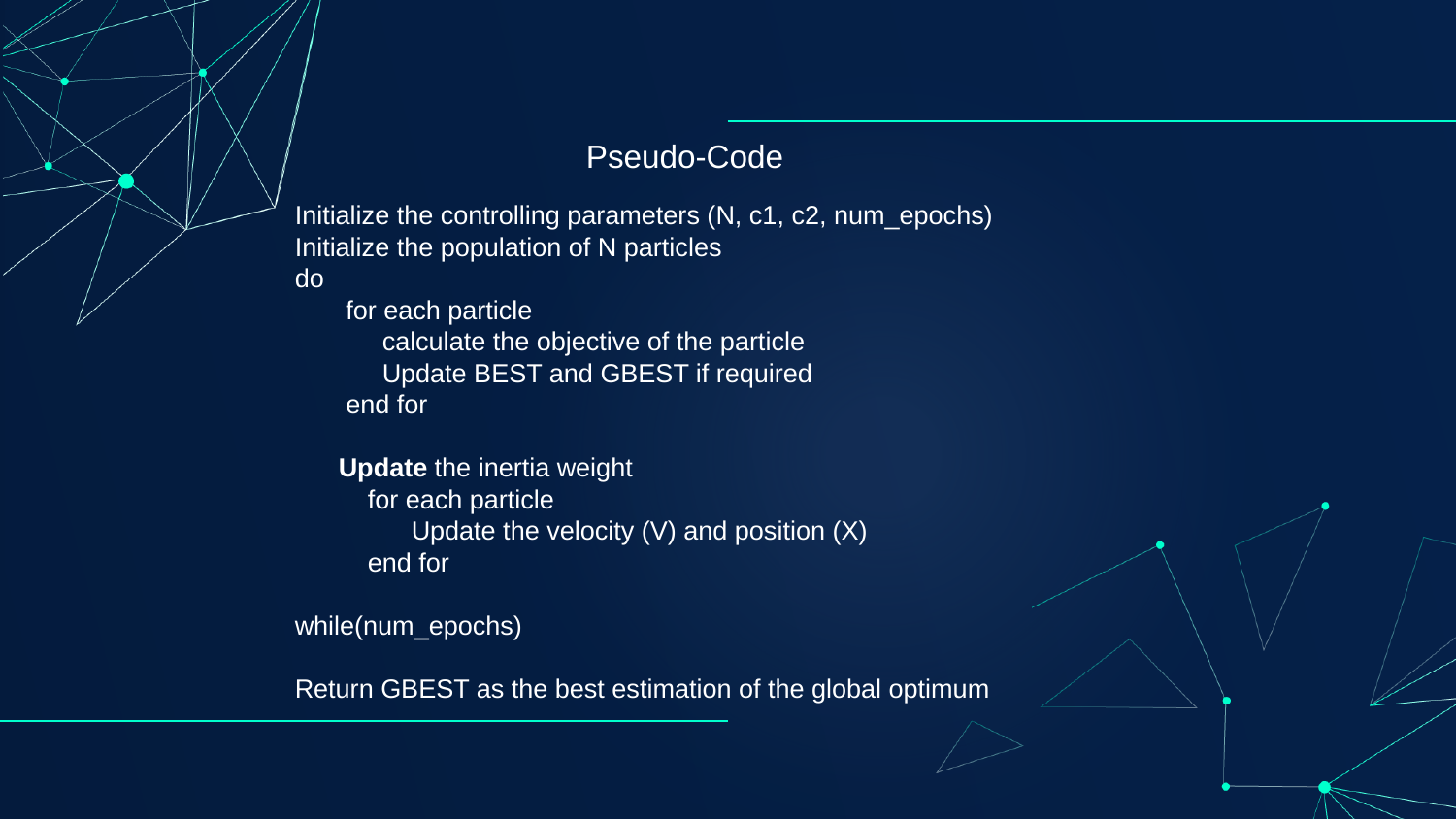

Pseudo-Code

Initialize the controlling parameters (N, c1, c2, num_epochs)
Initialize the population of N particles
do
       for each particle
            calculate the objective of the particle
            Update BEST and GBEST if required
       end for

      Update the inertia weight
for each particle
      Update the velocity (V) and position (X)
end for

while(num_epochs)

Return GBEST as the best estimation of the global optimum